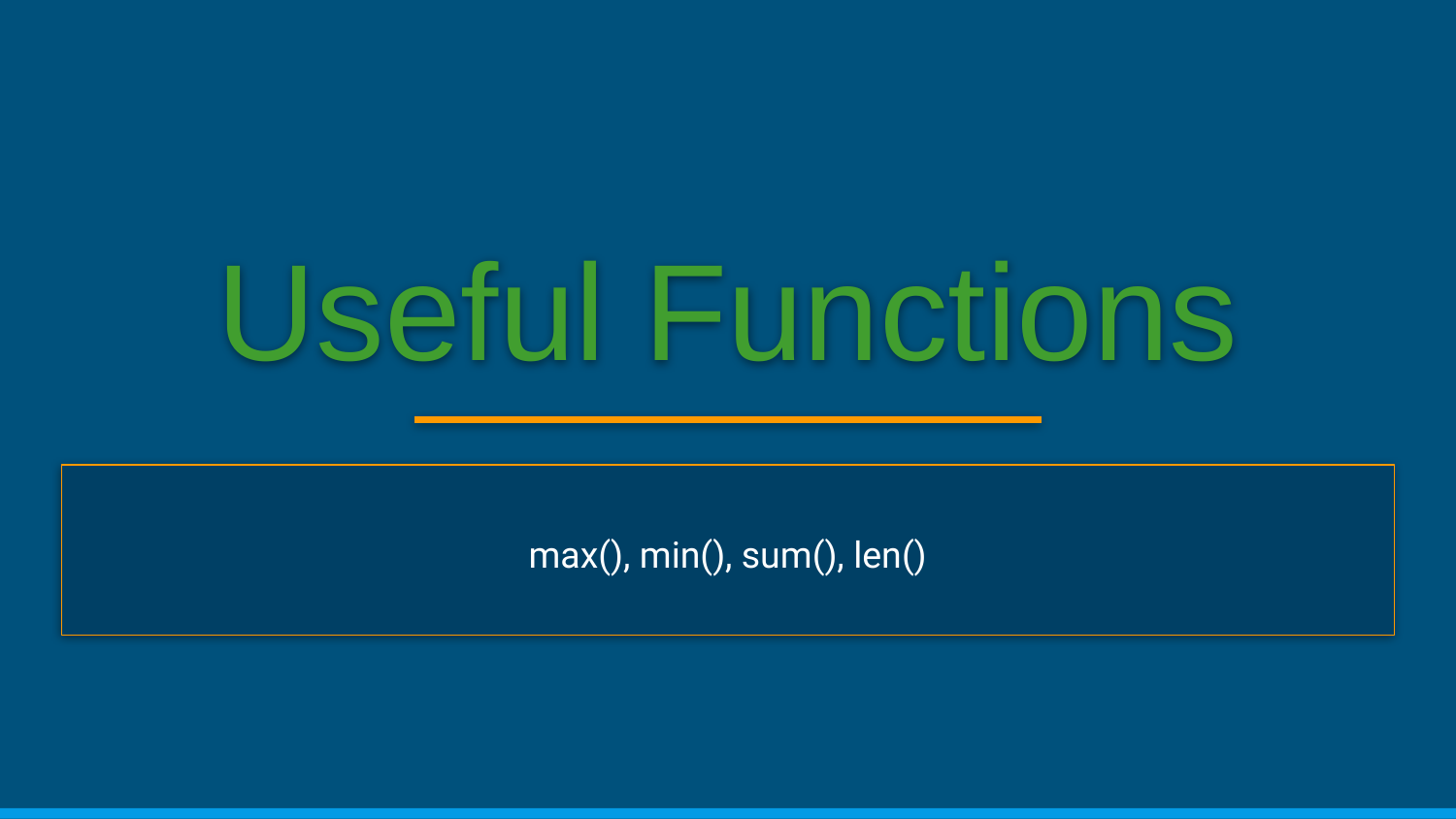

# Useful Functions
max(), min(), sum(), len()